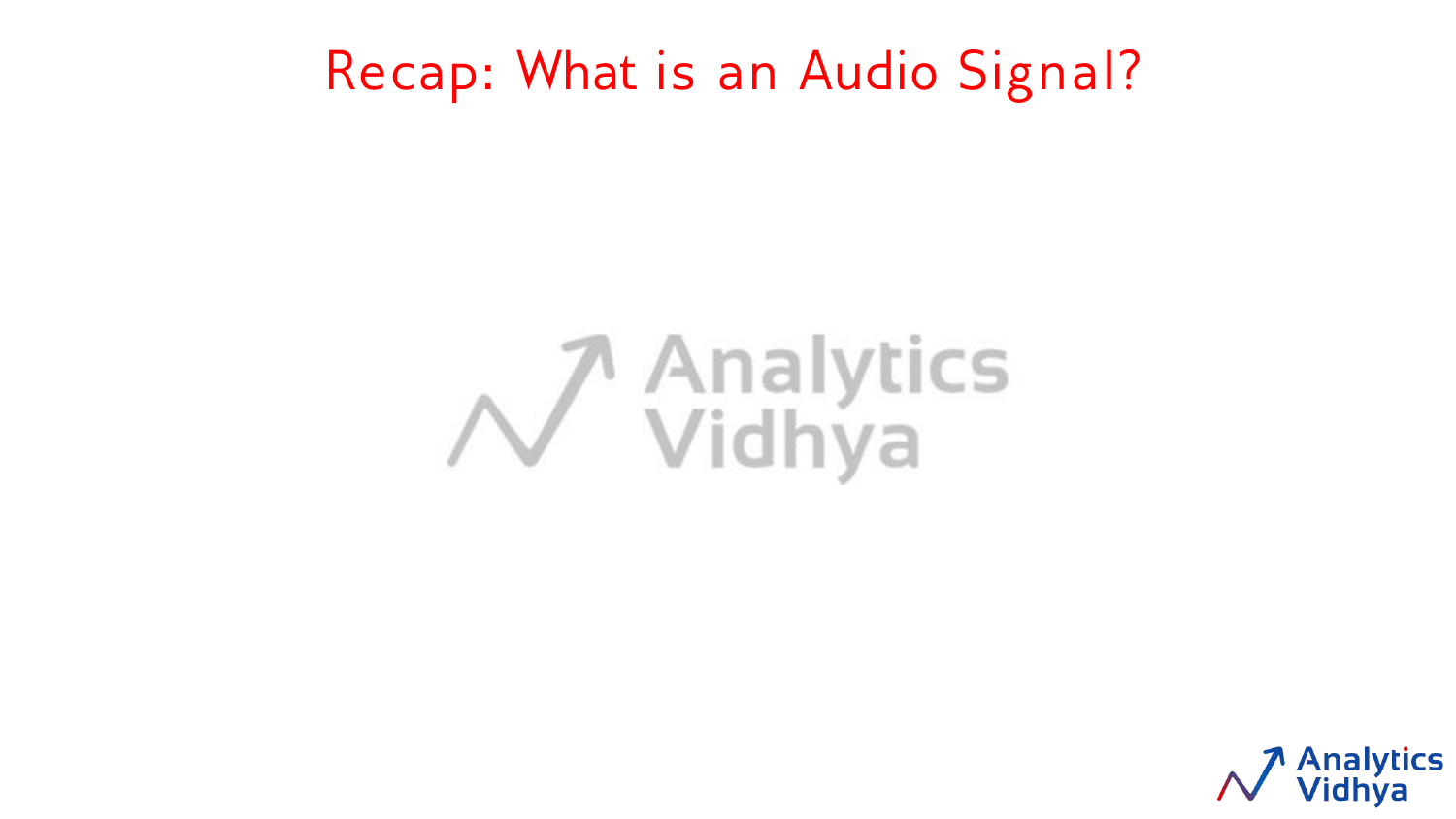

# Recap: What is an Audio Signal?